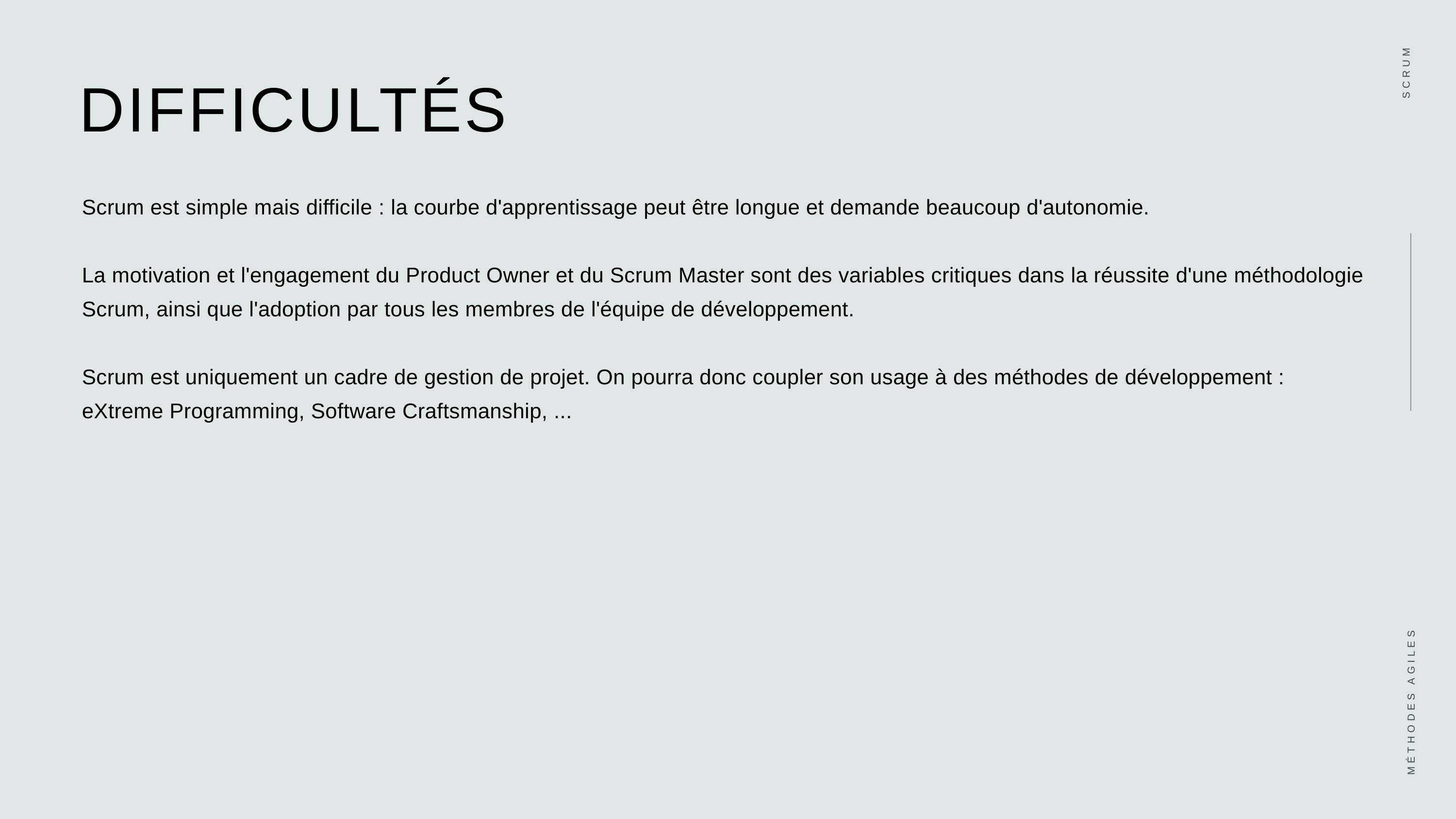

DIFFICULTÉS
Scrum est simple mais difficile : la courbe d'apprentissage peut être longue et demande beaucoup d'autonomie.

La motivation et l'engagement du Product Owner et du Scrum Master sont des variables critiques dans la réussite d'une méthodologie Scrum, ainsi que l'adoption par tous les membres de l'équipe de développement.

Scrum est uniquement un cadre de gestion de projet. On pourra donc coupler son usage à des méthodes de développement : eXtreme Programming, Software Craftsmanship, ...
SCRUM

MÉTHODES AGILES